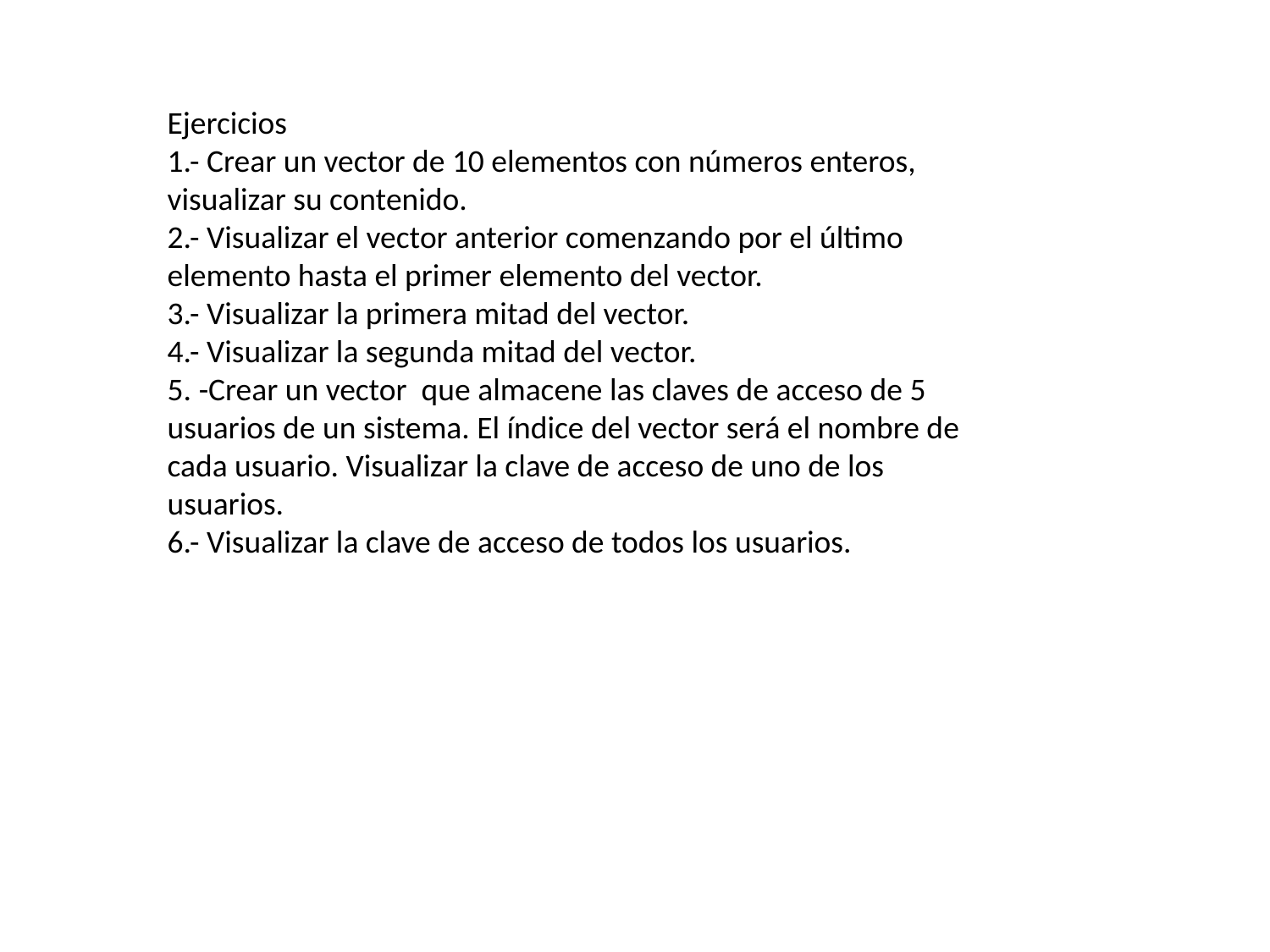

Ejercicios
1.- Crear un vector de 10 elementos con números enteros, visualizar su contenido.
2.- Visualizar el vector anterior comenzando por el último elemento hasta el primer elemento del vector.
3.- Visualizar la primera mitad del vector.
4.- Visualizar la segunda mitad del vector.
5. -Crear un vector  que almacene las claves de acceso de 5 usuarios de un sistema. El índice del vector será el nombre de cada usuario. Visualizar la clave de acceso de uno de los usuarios.
6.- Visualizar la clave de acceso de todos los usuarios.